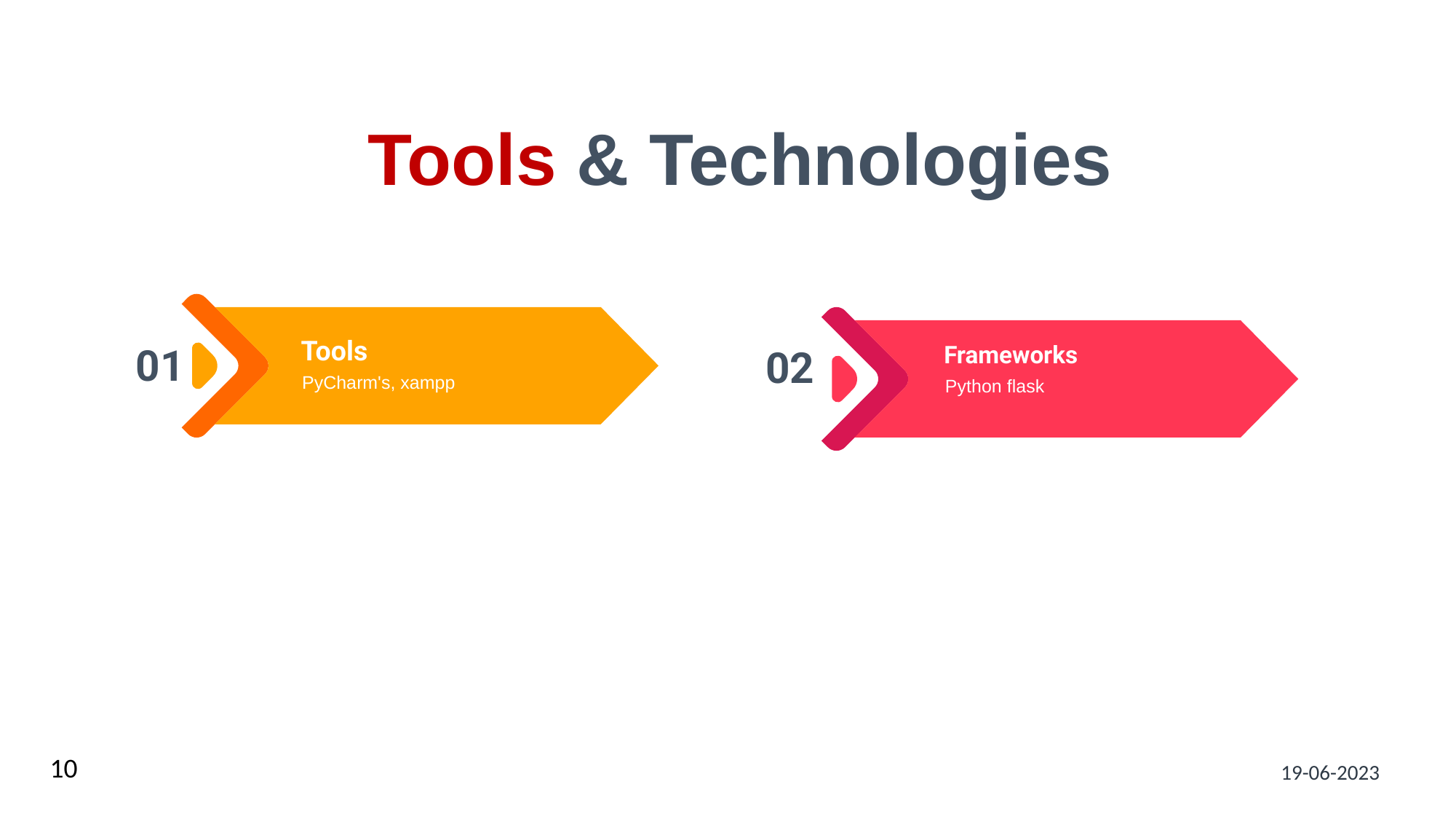

# Tools & Technologies

Tools
01
Frameworks
02
PyCharm's, xampp
Python flask
10
19-06-2023